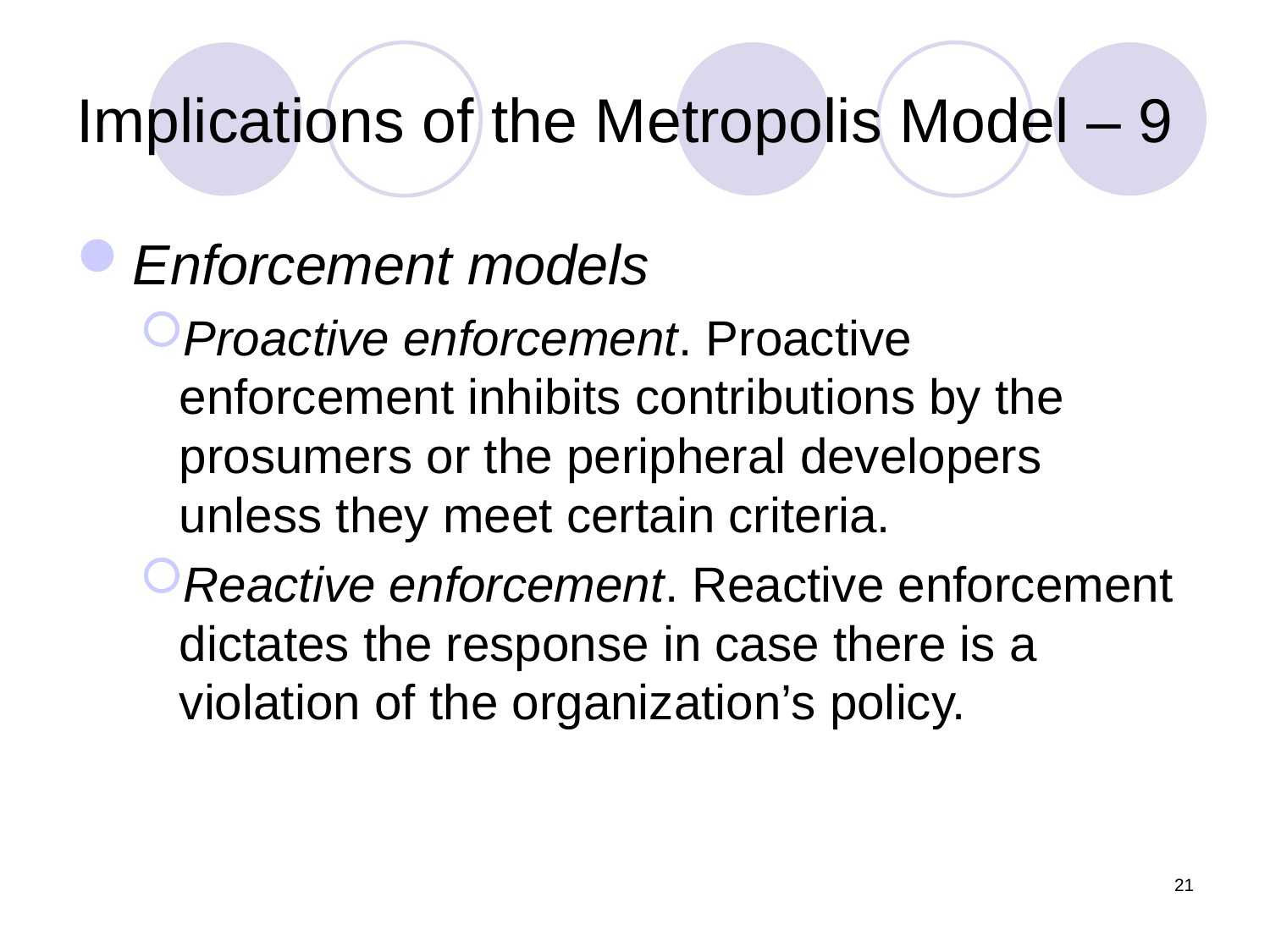

# Implications of the Metropolis Model – 9
Enforcement models
Proactive enforcement. Proactive enforcement inhibits contributions by the prosumers or the peripheral developers unless they meet certain criteria.
Reactive enforcement. Reactive enforcement dictates the response in case there is a violation of the organization’s policy.
21